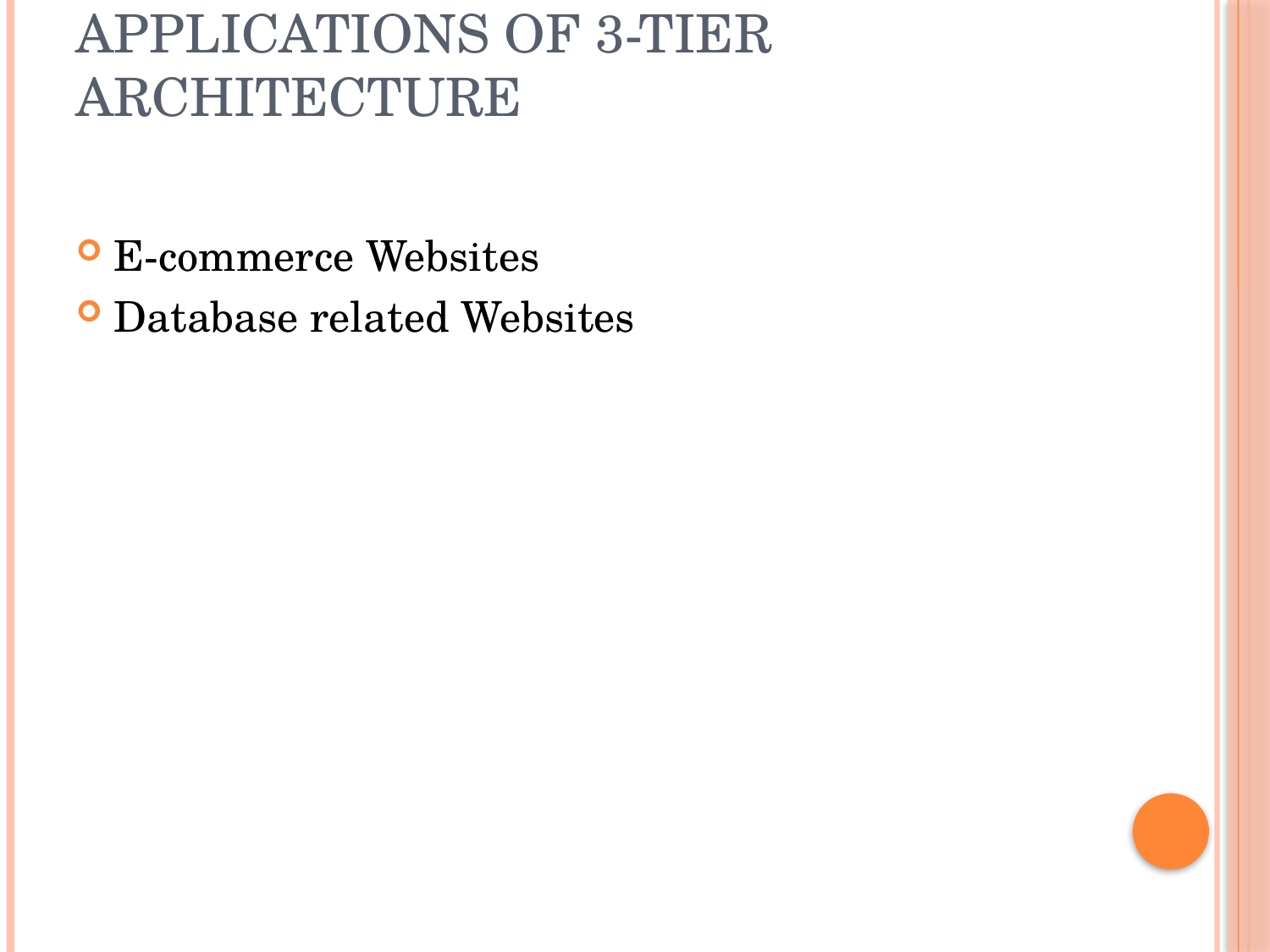

# Applications of 3-tier architecture
E-commerce Websites
Database related Websites